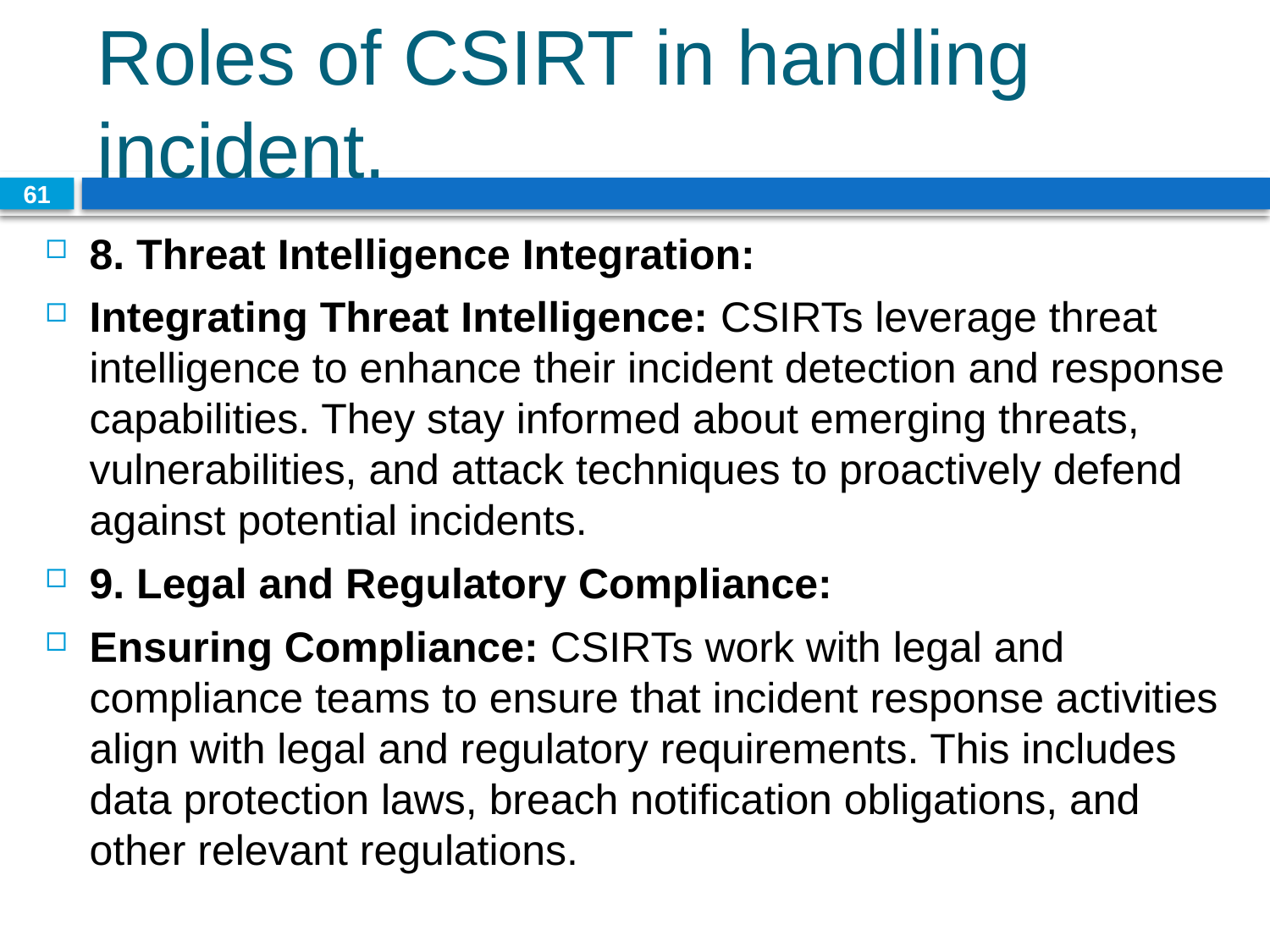

# Roles of CSIRT in handling incident.
61
8. Threat Intelligence Integration:
Integrating Threat Intelligence: CSIRTs leverage threat intelligence to enhance their incident detection and response capabilities. They stay informed about emerging threats, vulnerabilities, and attack techniques to proactively defend against potential incidents.
9. Legal and Regulatory Compliance:
Ensuring Compliance: CSIRTs work with legal and compliance teams to ensure that incident response activities align with legal and regulatory requirements. This includes data protection laws, breach notification obligations, and other relevant regulations.